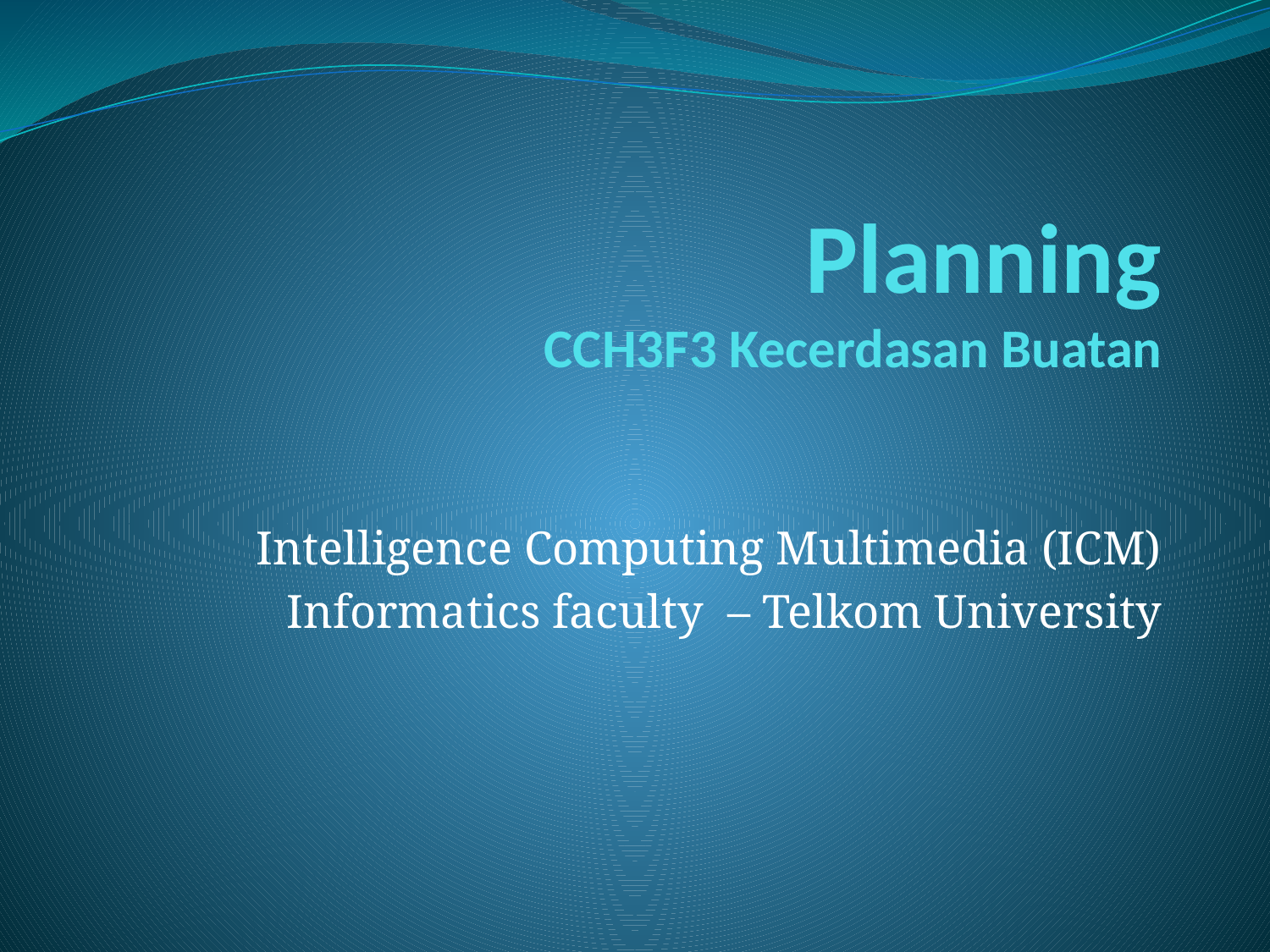

# Planning CCH3F3 Kecerdasan Buatan

Intelligence Computing Multimedia (ICM)
Informatics faculty  – Telkom University